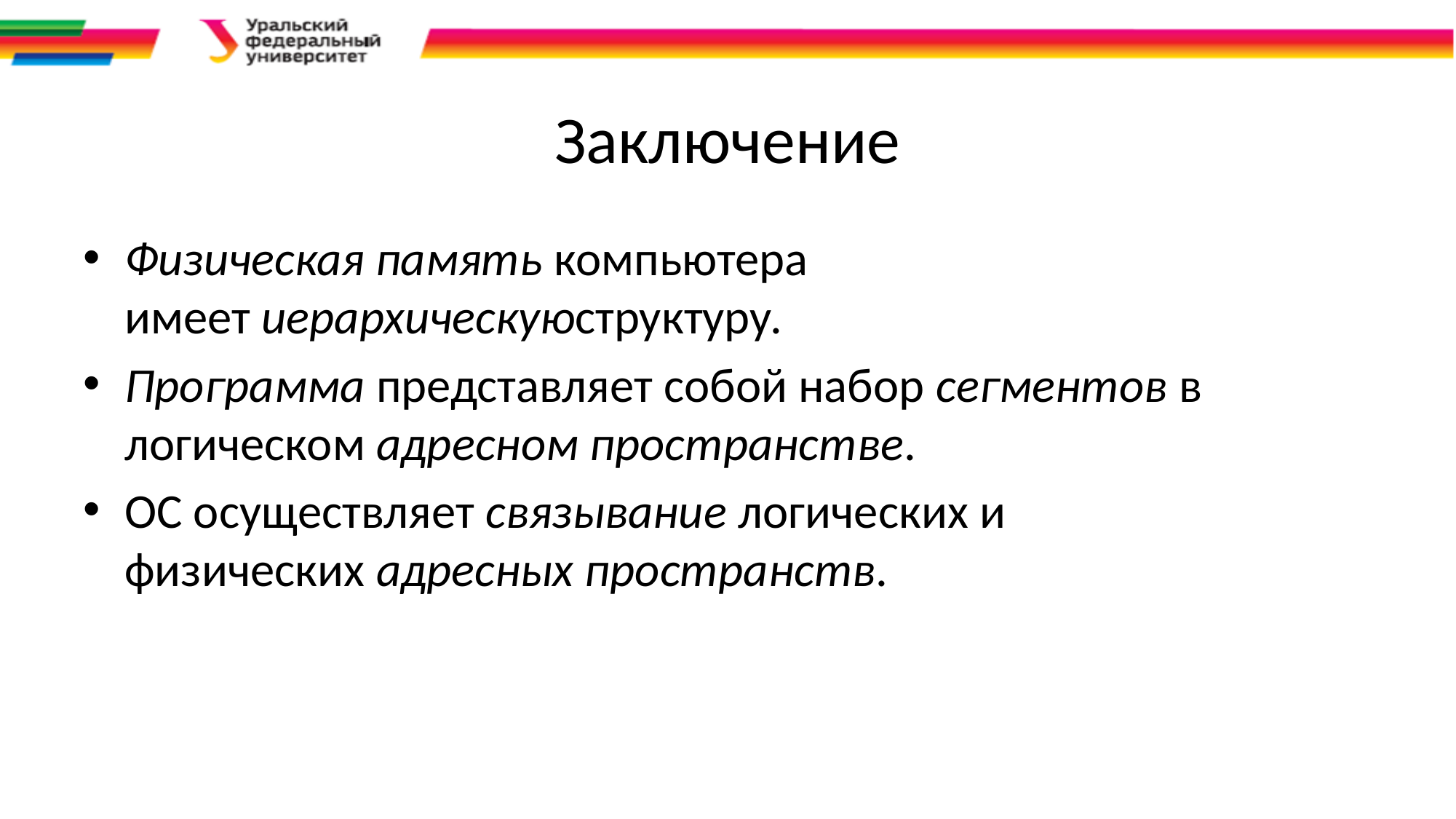

# Заключение
Физическая память компьютера имеет иерархическуюструктуру.
Программа представляет собой набор сегментов в логическом адресном пространстве.
ОС осуществляет связывание логических и физических адресных пространств.